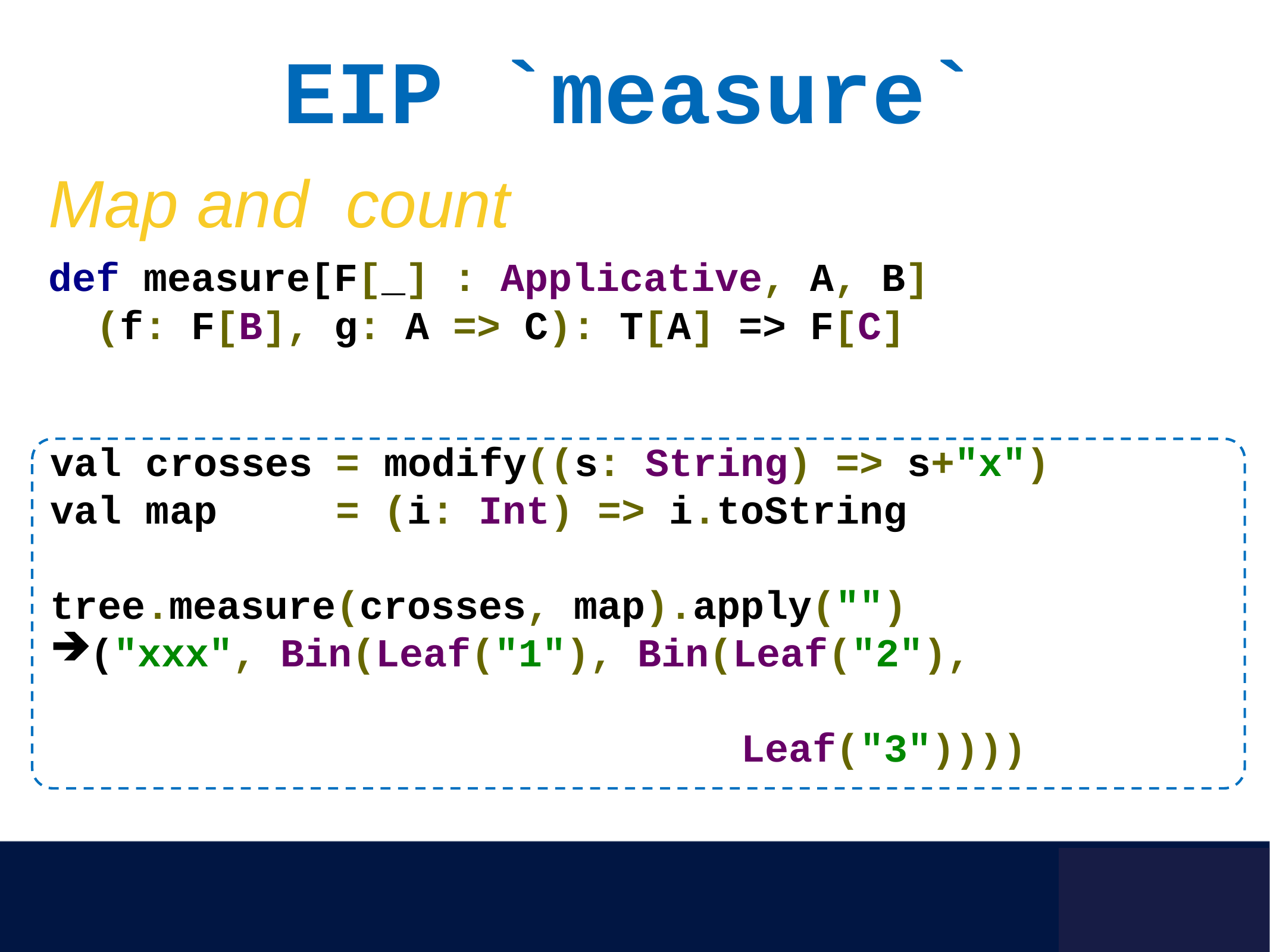

EIP `measure`
Map and  count
def measure[F[_] : Applicative, A, B]
  (f: F[B], g: A => C): T[A] => F[C]

val crosses = modify((s: String) => s+"x")
val map     = (i: Int) => i.toString
tree.measure(crosses, map).apply("")
("xxx", Bin(Leaf("1"), Bin(Leaf("2"),
                             Leaf("3"))))